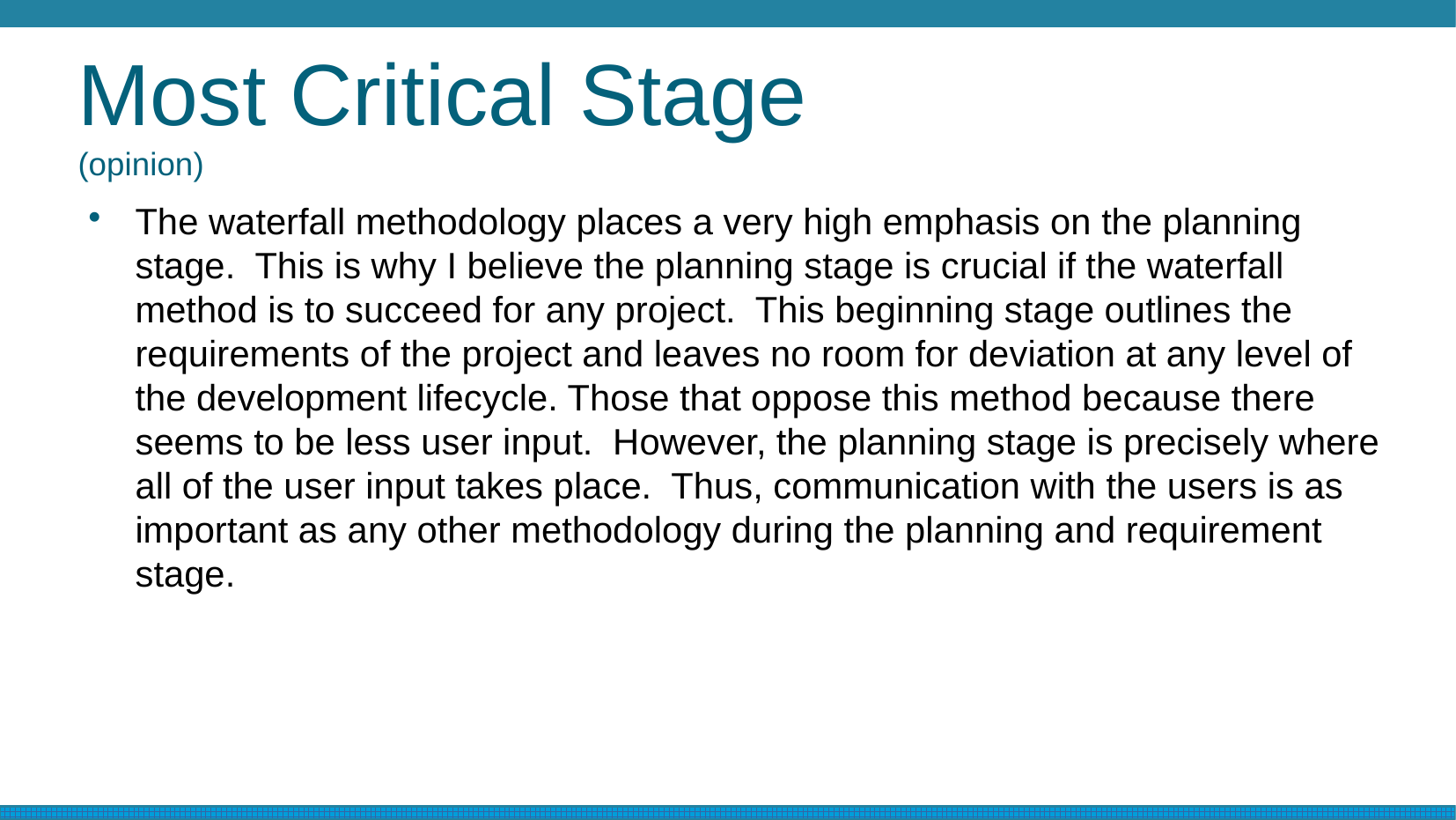

Most Critical Stage
(opinion)
The waterfall methodology places a very high emphasis on the planning stage.  This is why I believe the planning stage is crucial if the waterfall method is to succeed for any project.  This beginning stage outlines the requirements of the project and leaves no room for deviation at any level of the development lifecycle. Those that oppose this method because there seems to be less user input.  However, the planning stage is precisely where all of the user input takes place.  Thus, communication with the users is as important as any other methodology during the planning and requirement stage.